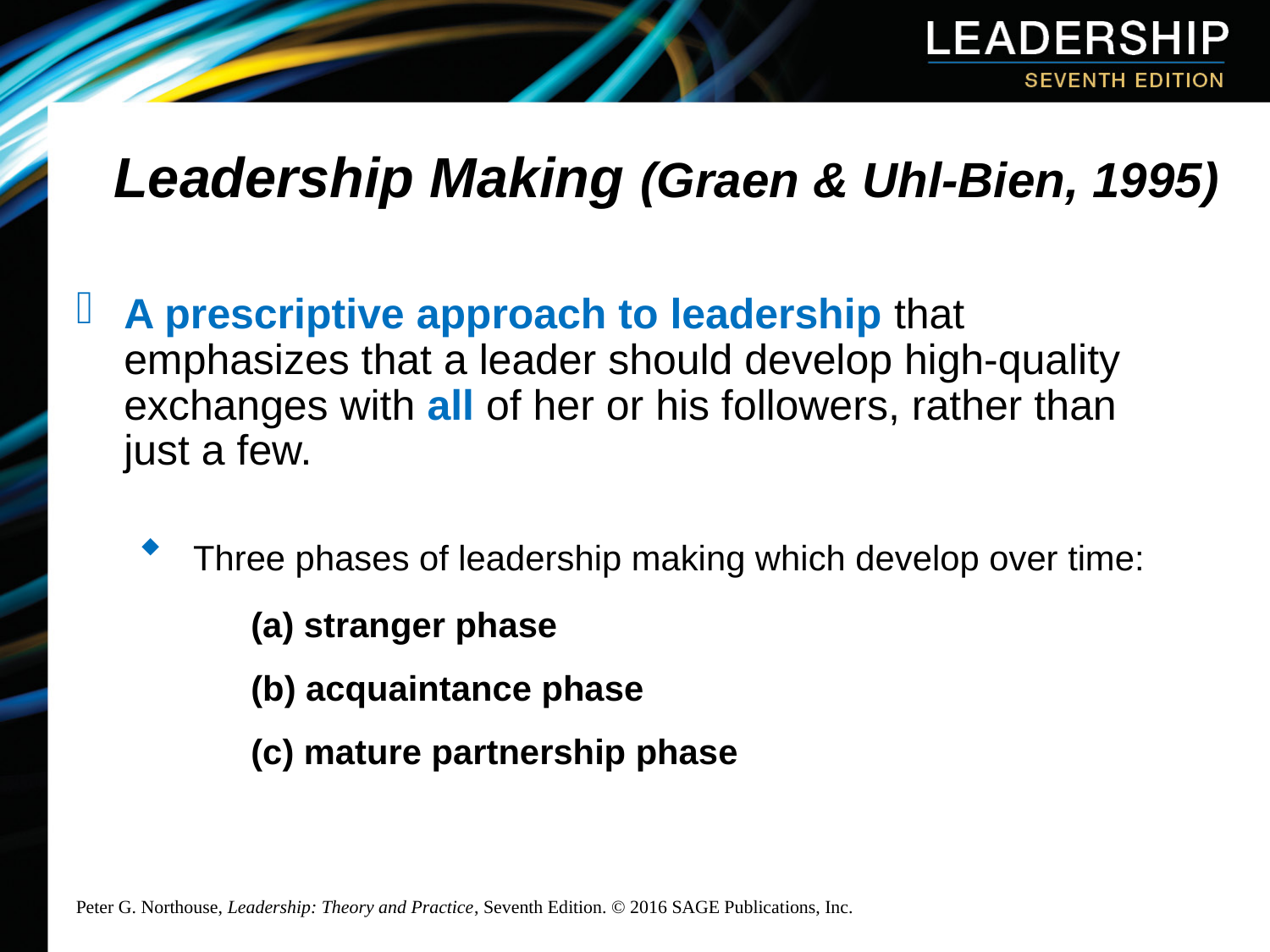

# Leadership Making (Graen & Uhl-Bien, 1995)
A prescriptive approach to leadership that emphasizes that a leader should develop high-quality exchanges with all of her or his followers, rather than just a few.

 Three phases of leadership making which develop over time:
		(a) stranger phase
		(b) acquaintance phase
		(c) mature partnership phase
Peter G. Northouse, Leadership: Theory and Practice, Seventh Edition. © 2016 SAGE Publications, Inc.